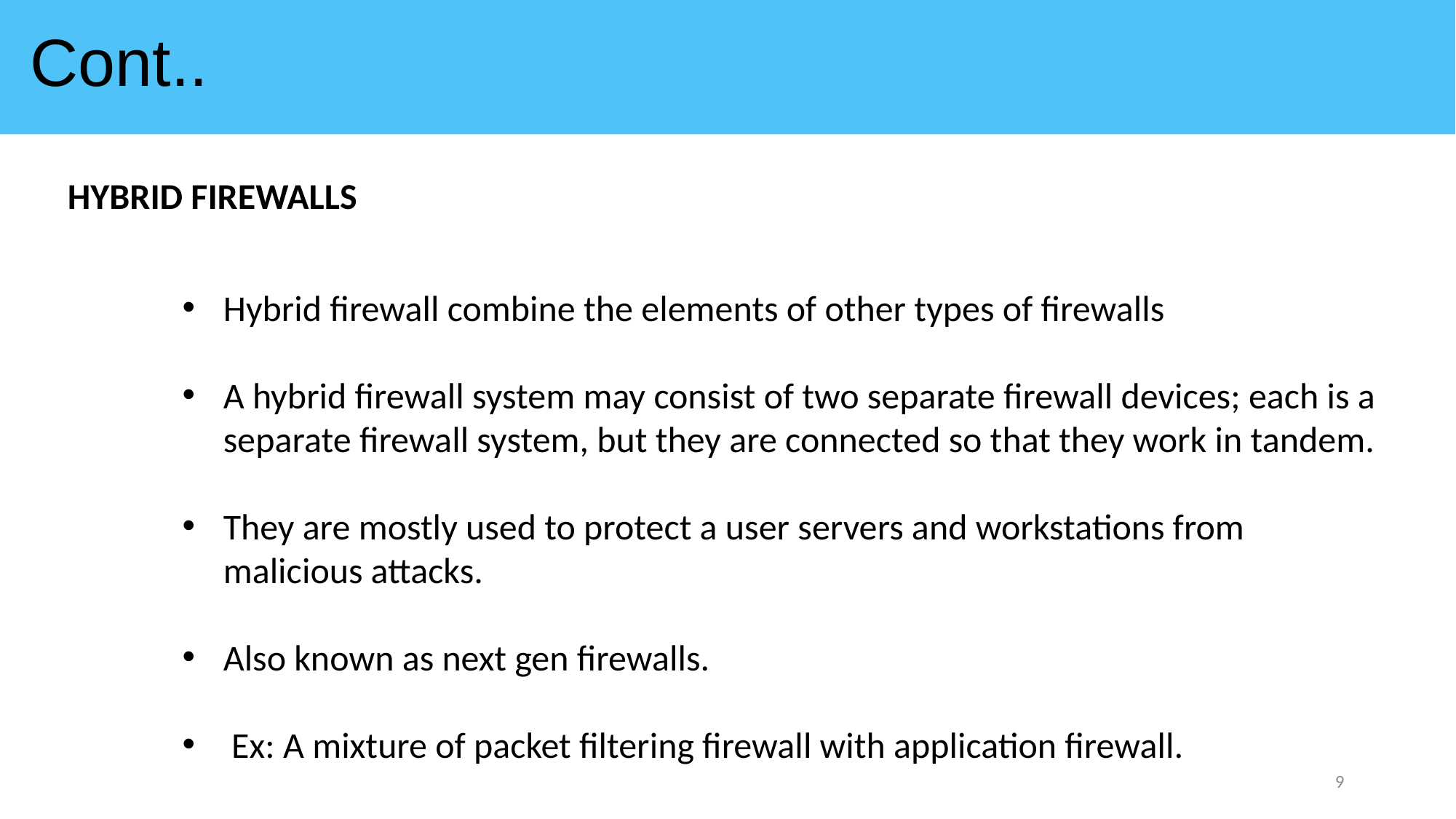

# Cont..
HYBRID FIREWALLS
Hybrid firewall combine the elements of other types of firewalls

A hybrid firewall system may consist of two separate firewall devices; each is a separate firewall system, but they are connected so that they work in tandem.

They are mostly used to protect a user servers and workstations from malicious attacks.

Also known as next gen firewalls.

 Ex: A mixture of packet filtering firewall with application firewall.
9